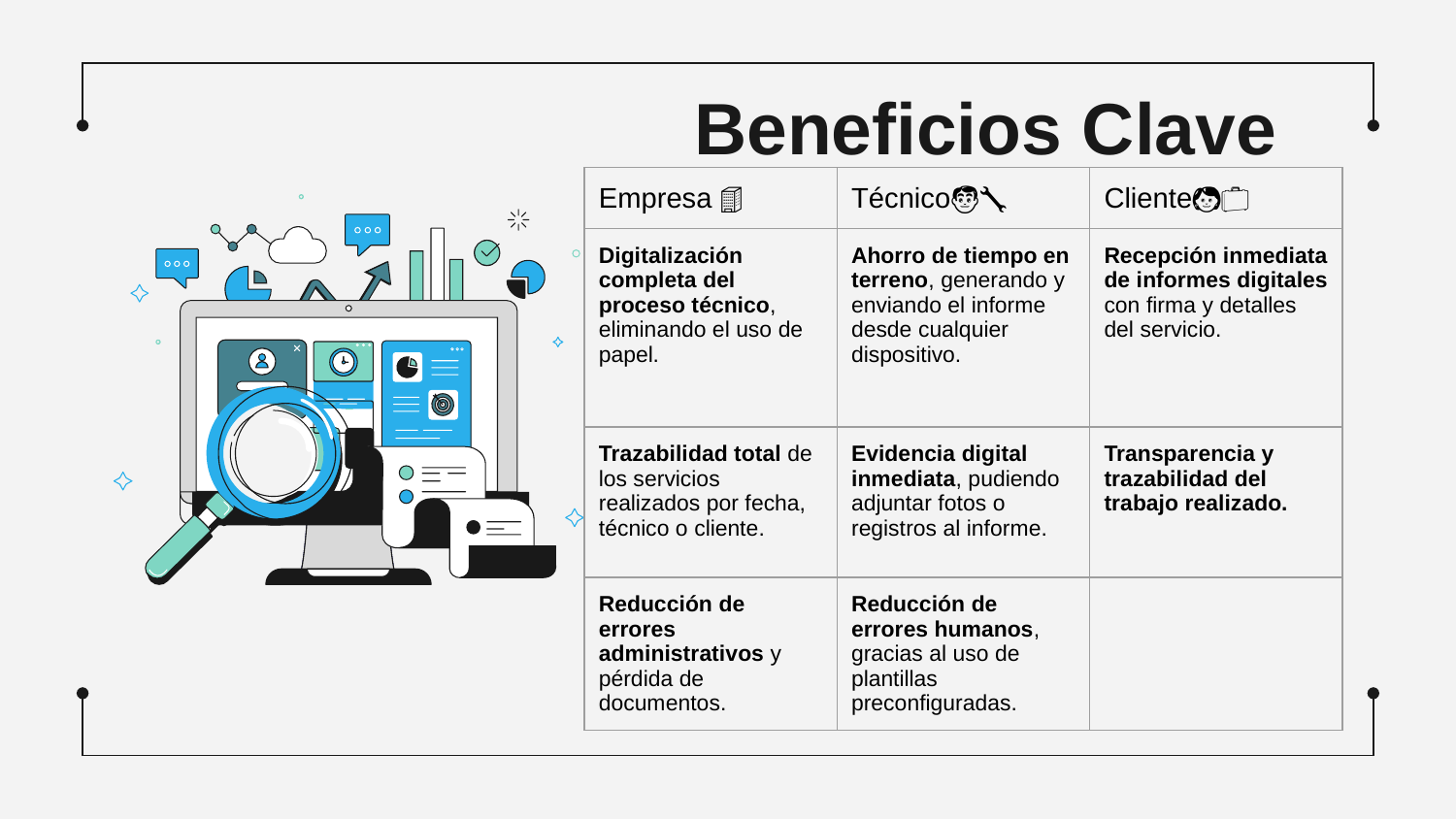

Beneficios Clave
| Empresa 🏢 | Técnico👨‍🔧 | Cliente👩‍💼 |
| --- | --- | --- |
| Digitalización completa del proceso técnico, eliminando el uso de papel. | Ahorro de tiempo en terreno, generando y enviando el informe desde cualquier dispositivo. | Recepción inmediata de informes digitales con firma y detalles del servicio. |
| Trazabilidad total de los servicios realizados por fecha, técnico o cliente. | Evidencia digital inmediata, pudiendo adjuntar fotos o registros al informe. | Transparencia y trazabilidad del trabajo realizado. |
| Reducción de errores administrativos y pérdida de documentos. | Reducción de errores humanos, gracias al uso de plantillas preconfiguradas. |  |

#